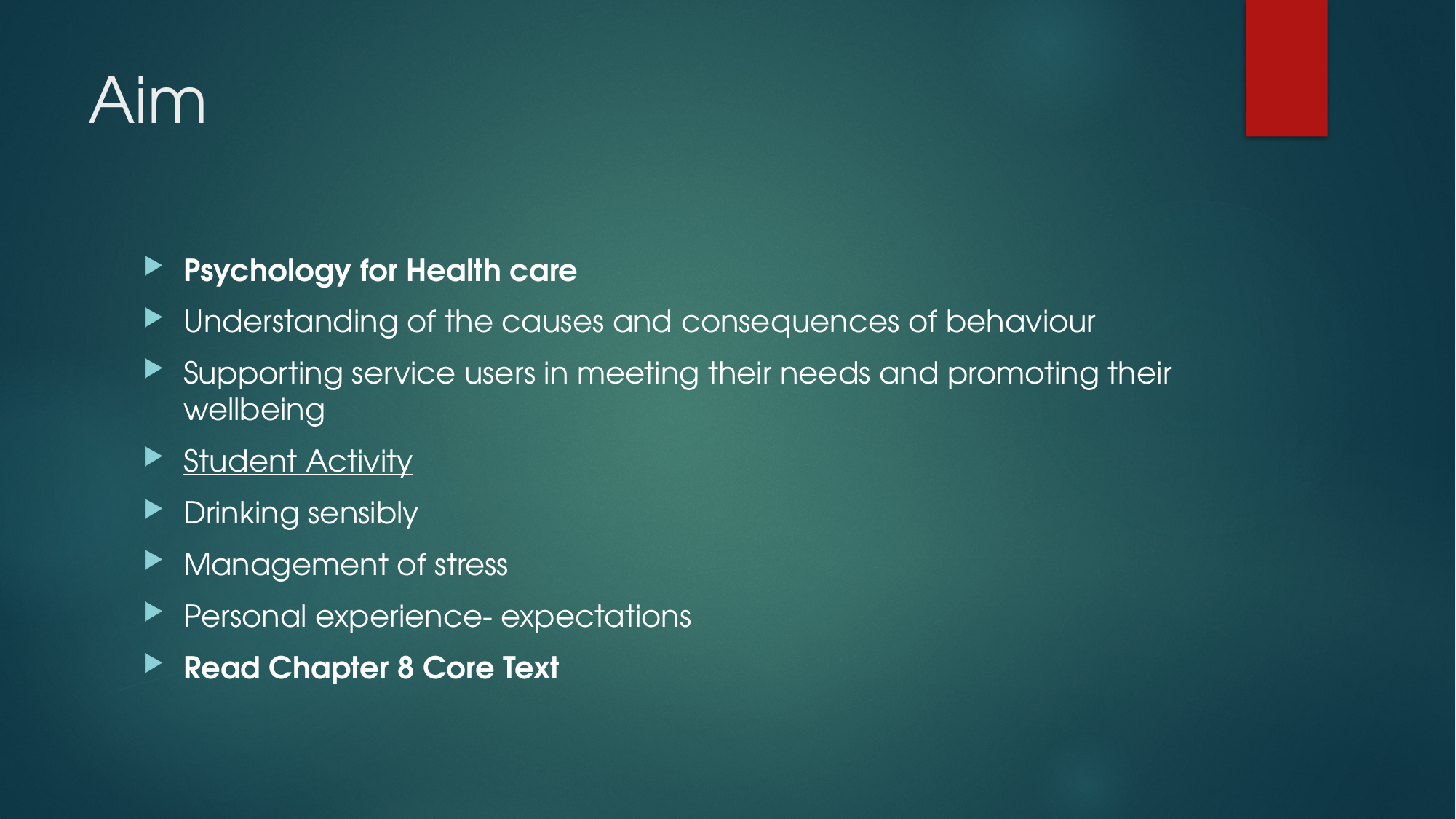

# Aim
Psychology for Health care
Understanding of the causes and consequences of behaviour
Supporting service users in meeting their needs and promoting their wellbeing
Student Activity
Drinking sensibly
Management of stress
Personal experience- expectations
Read Chapter 8 Core Text